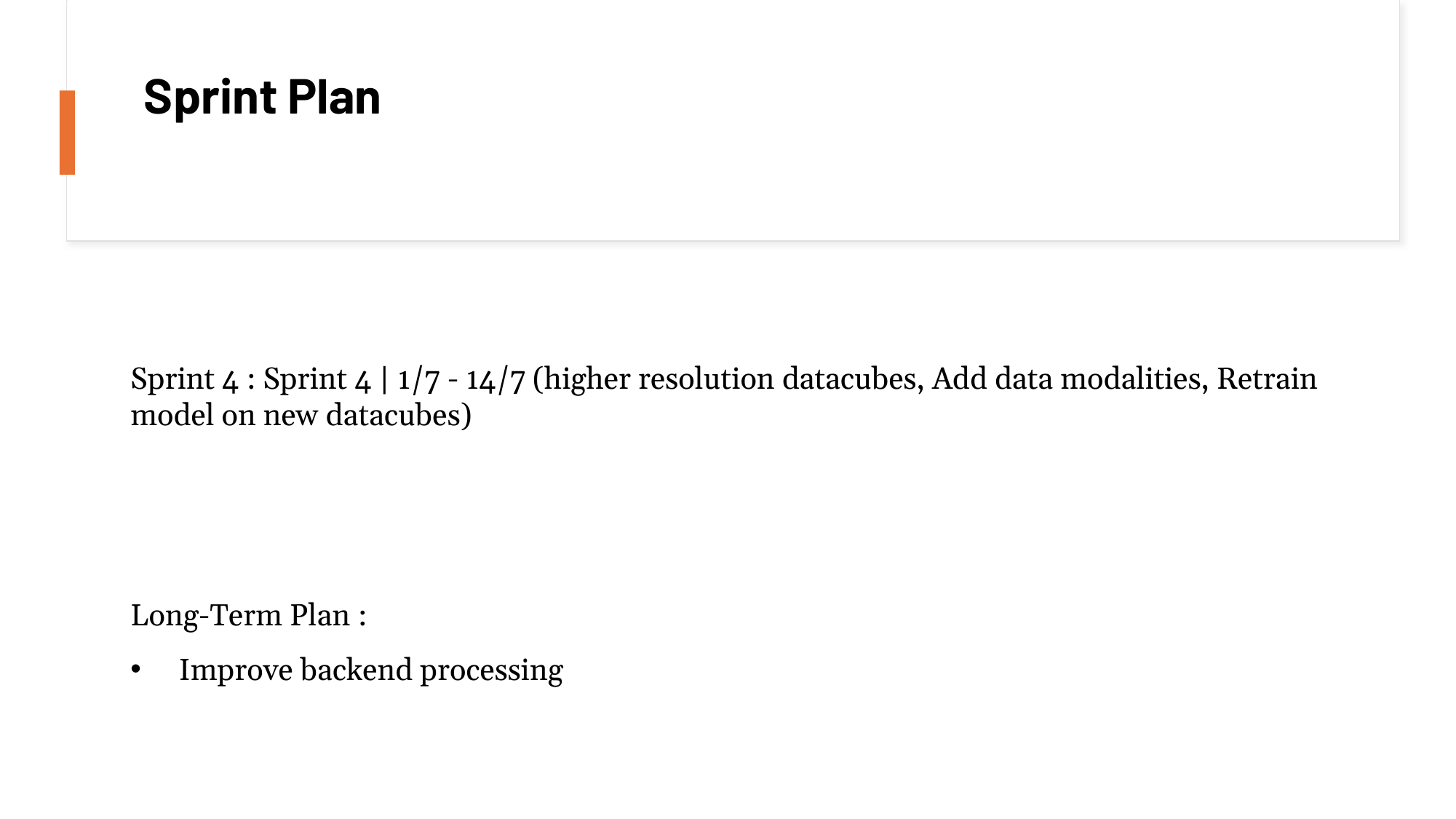

# Sprint Plan

Sprint 4 : Sprint 4 | 1/7 - 14/7 (higher resolution datacubes, Add data modalities, Retrain model on new datacubes)

Long-Term Plan :
⁠ ⁠Improve backend processing